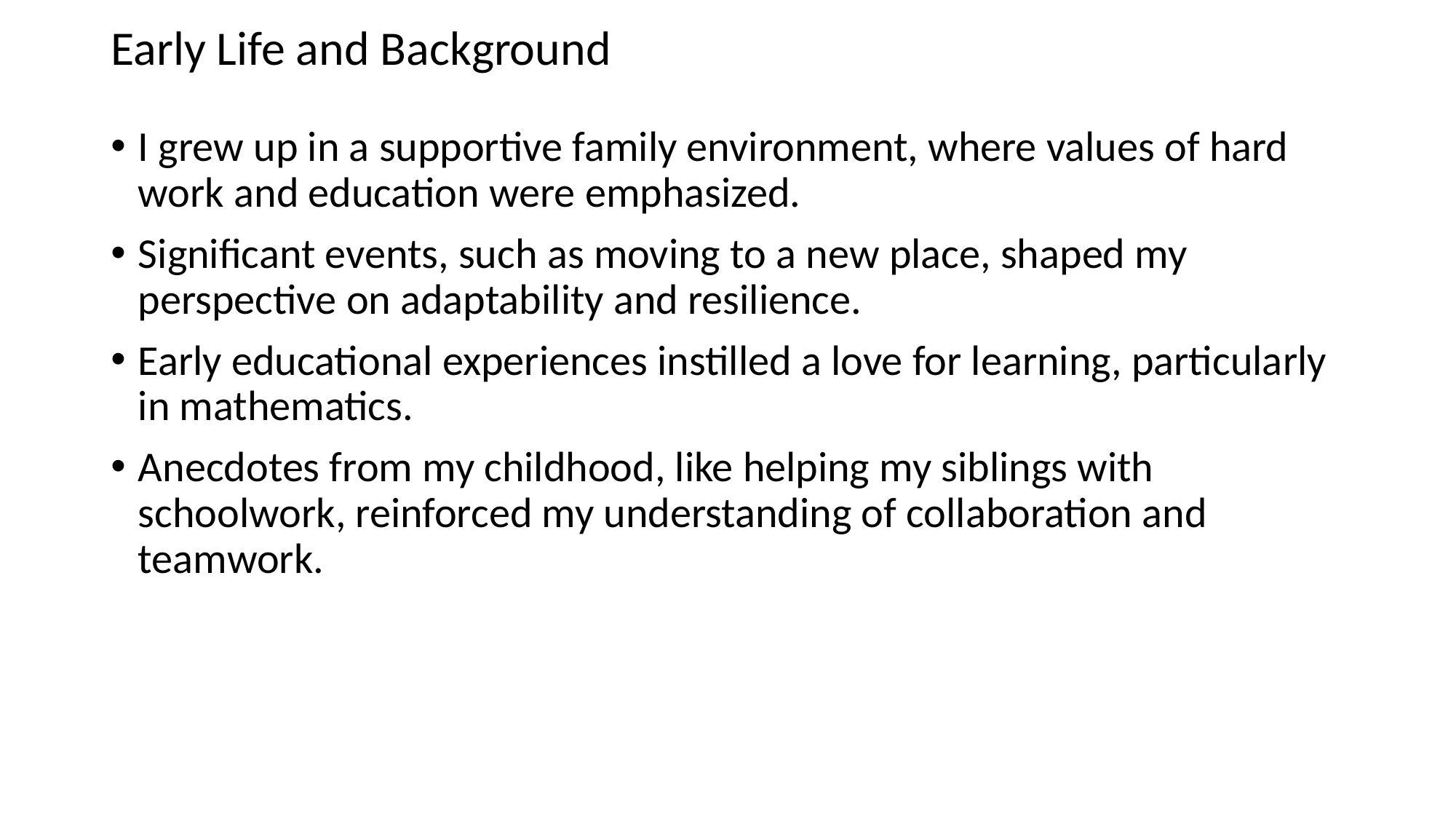

# Early Life and Background
I grew up in a supportive family environment, where values of hard work and education were emphasized.
Significant events, such as moving to a new place, shaped my perspective on adaptability and resilience.
Early educational experiences instilled a love for learning, particularly in mathematics.
Anecdotes from my childhood, like helping my siblings with schoolwork, reinforced my understanding of collaboration and teamwork.